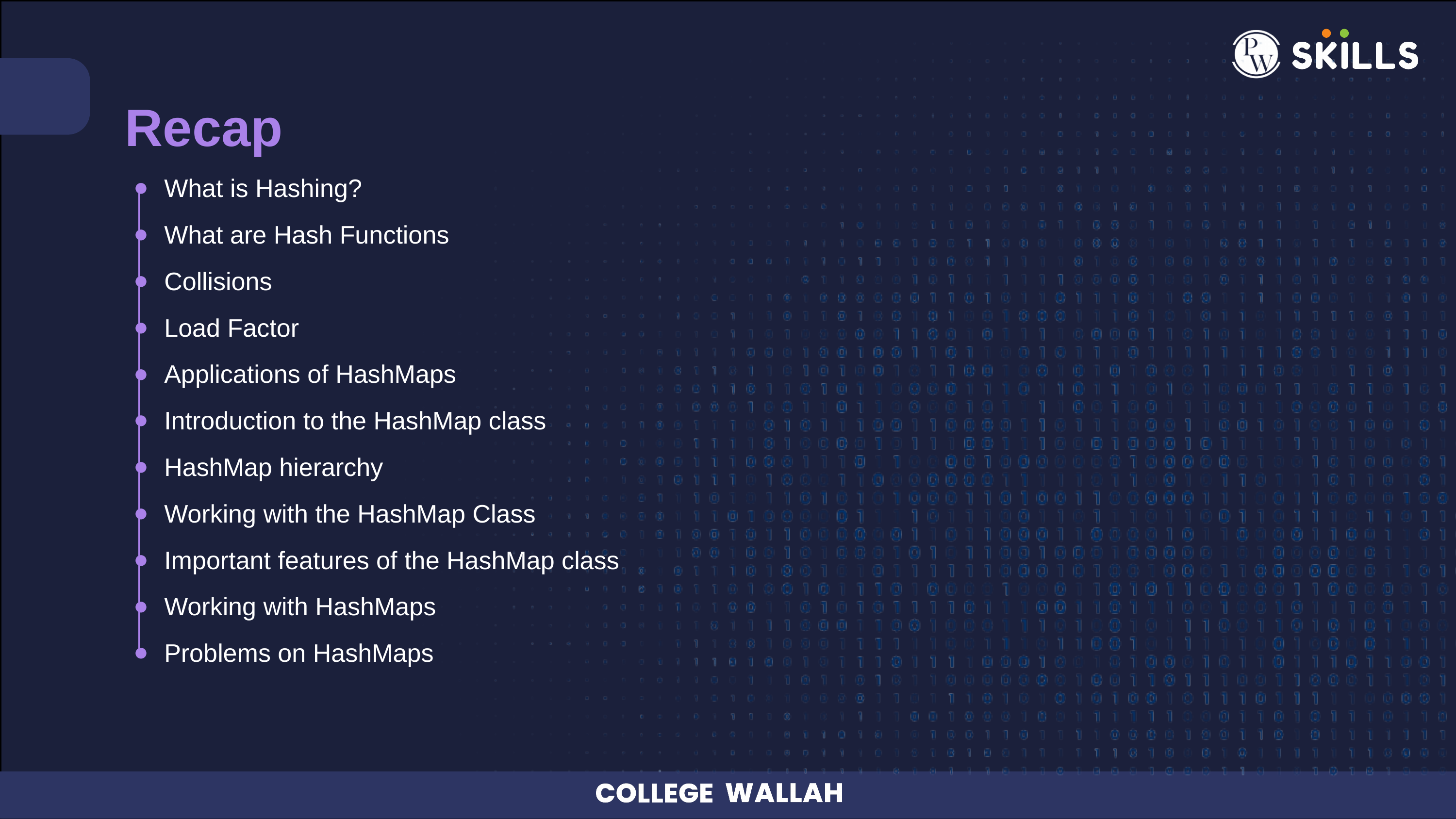

Recap
What is Hashing?
What are Hash Functions
Collisions
Load Factor
Applications of HashMaps
Introduction to the HashMap class
HashMap hierarchy
Working with the HashMap Class
Important features of the HashMap class
Working with HashMaps
Problems on HashMaps